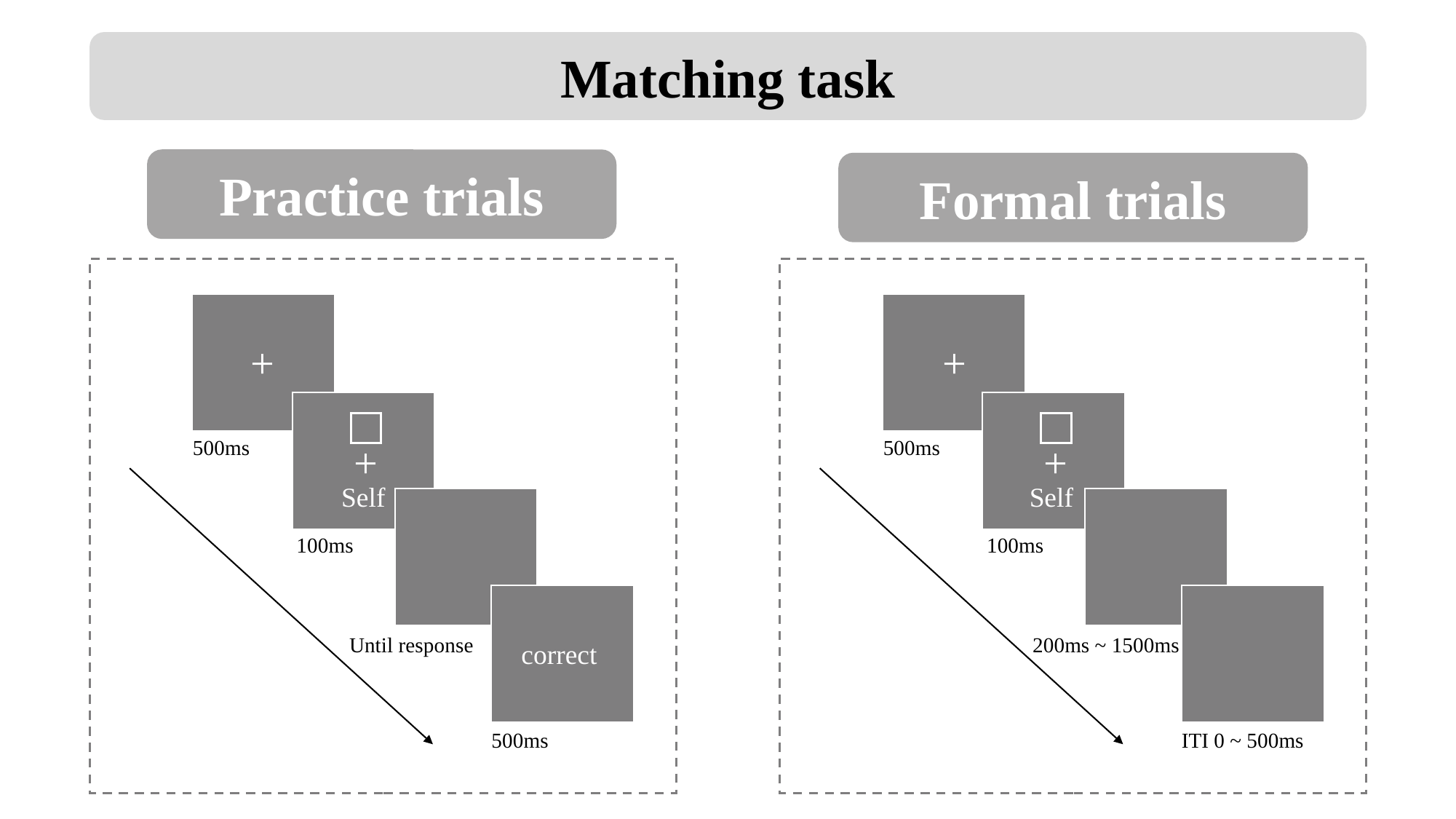

Matching task
Practice trials
Formal trials

+
500ms

+

Self
100ms

Until response

correct
500ms

+
500ms

+

Self
100ms

200ms ~ 1500ms

ITI 0 ~ 500ms